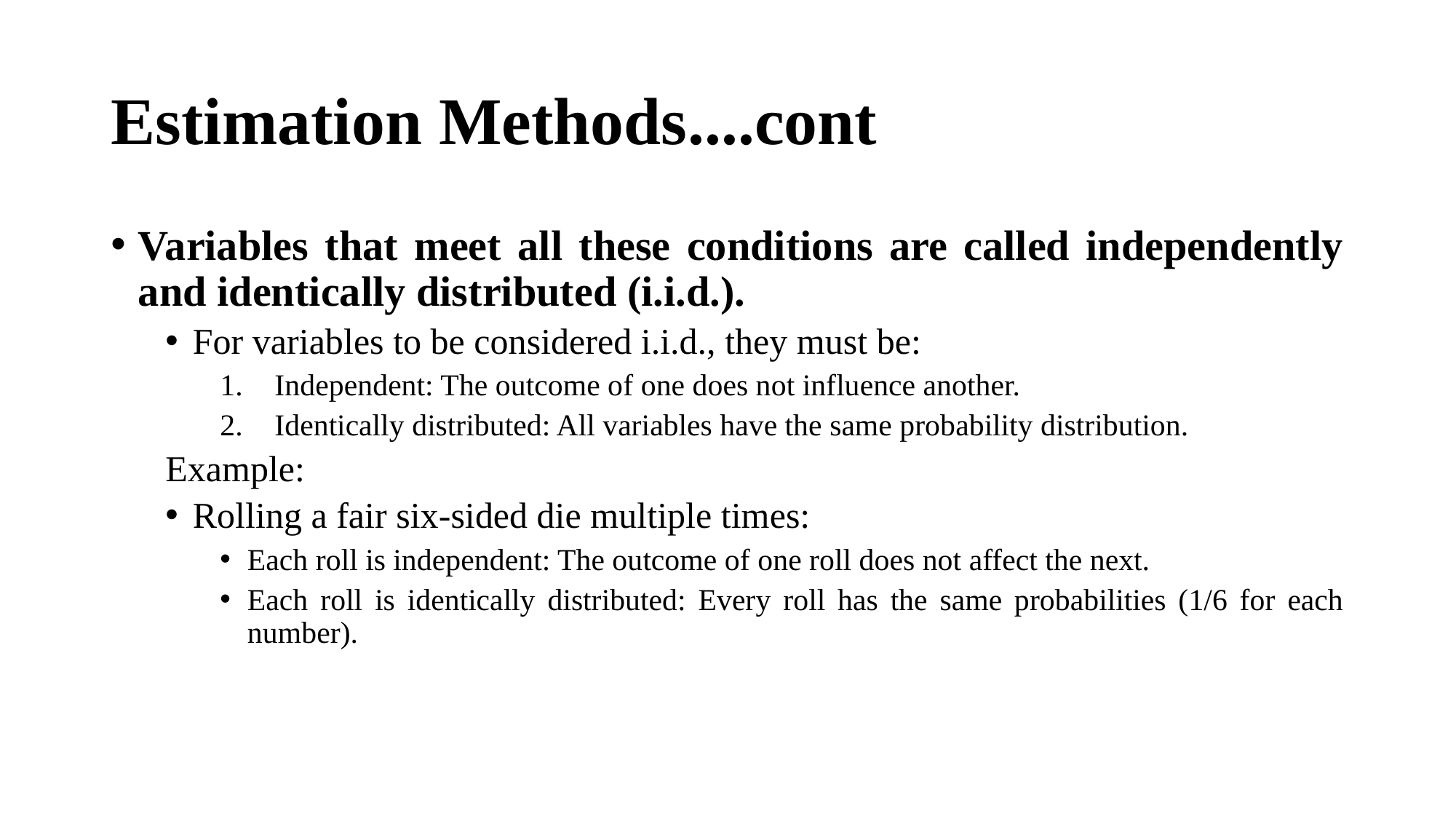

# Estimation Methods....cont
Variables that meet all these conditions are called independently and identically distributed (i.i.d.).
For variables to be considered i.i.d., they must be:
Independent: The outcome of one does not influence another.
Identically distributed: All variables have the same probability distribution.
Example:
Rolling a fair six-sided die multiple times:
Each roll is independent: The outcome of one roll does not affect the next.
Each roll is identically distributed: Every roll has the same probabilities (1/6 for each number).